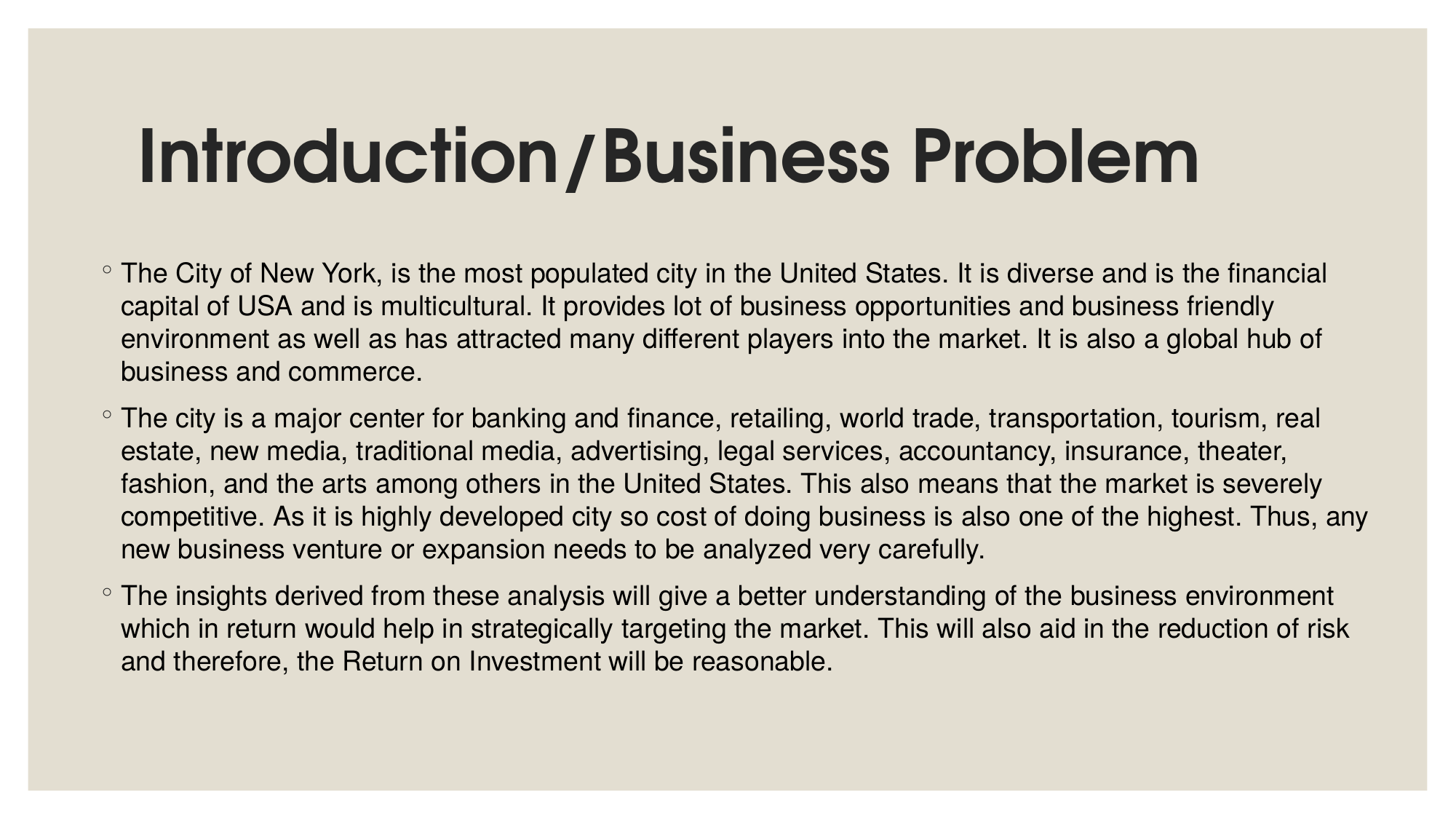

# Introduction/Business Problem

The City of New York, is the most populated city in the United States. It is diverse and is the financial capital of USA and is multicultural. It provides lot of business opportunities and business friendly environment as well as has attracted many different players into the market. It is also a global hub of business and commerce.
The city is a major center for banking and finance, retailing, world trade, transportation, tourism, real estate, new media, traditional media, advertising, legal services, accountancy, insurance, theater, fashion, and the arts among others in the United States. This also means that the market is severely competitive. As it is highly developed city so cost of doing business is also one of the highest. Thus, any new business venture or expansion needs to be analyzed very carefully.
The insights derived from these analysis will give a better understanding of the business environment which in return would help in strategically targeting the market. This will also aid in the reduction of risk and therefore, the Return on Investment will be reasonable.